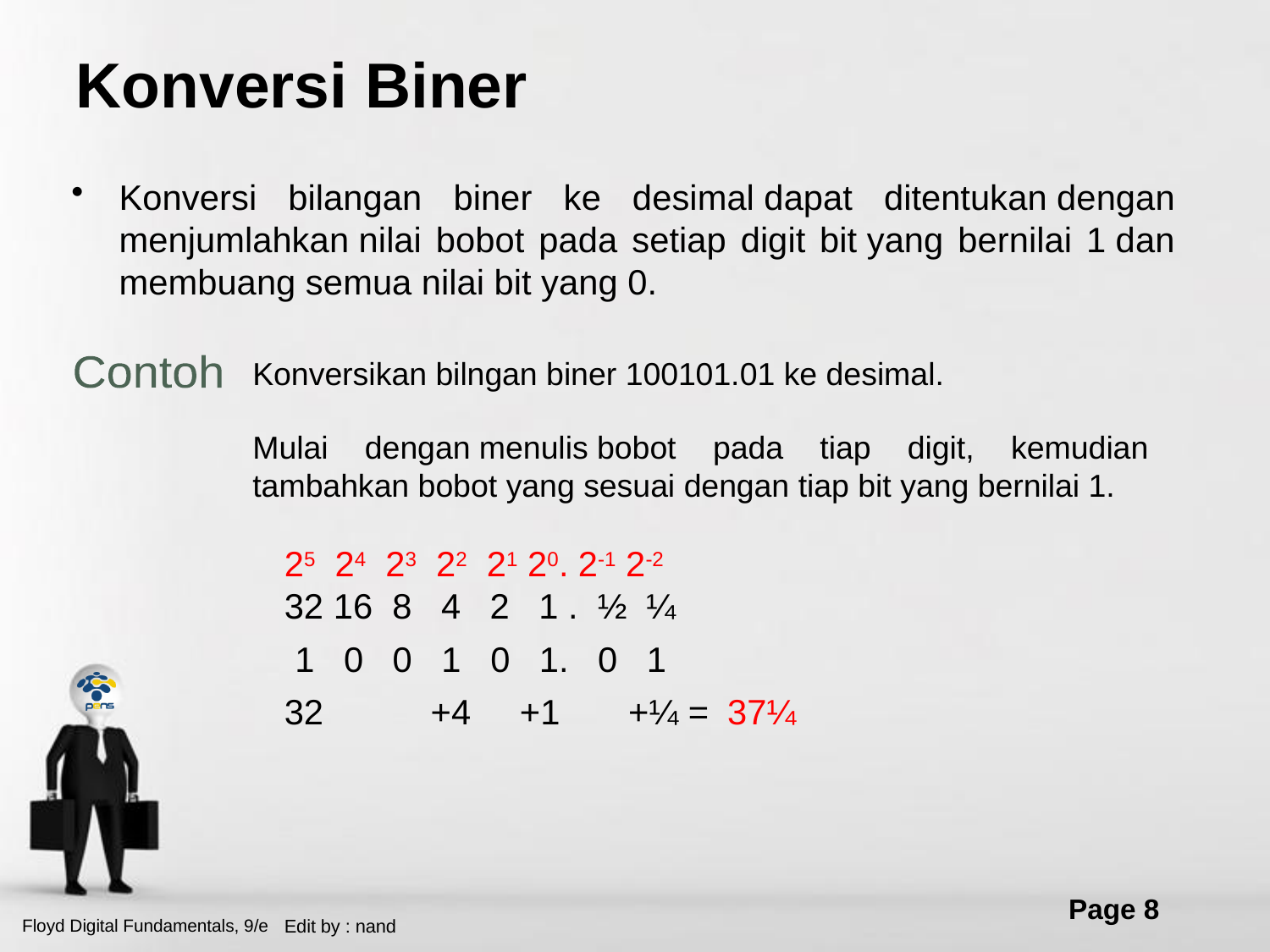

# Konversi Biner
Konversi bilangan biner ke desimal dapat ditentukan dengan menjumlahkan nilai bobot pada setiap digit bit yang bernilai 1 dan membuang semua nilai bit yang 0.
Konversikan bilngan biner 100101.01 ke desimal.
Contoh
Mulai dengan menulis bobot pada tiap digit, kemudian tambahkan bobot yang sesuai dengan tiap bit yang bernilai 1.
25  24  23  22  21 20. 2-1 2-2
32 16  8   4   2   1 .  ½  ¼
1   0   0   1   0   1.   0   1
32           +4     +1       +¼ =
37¼